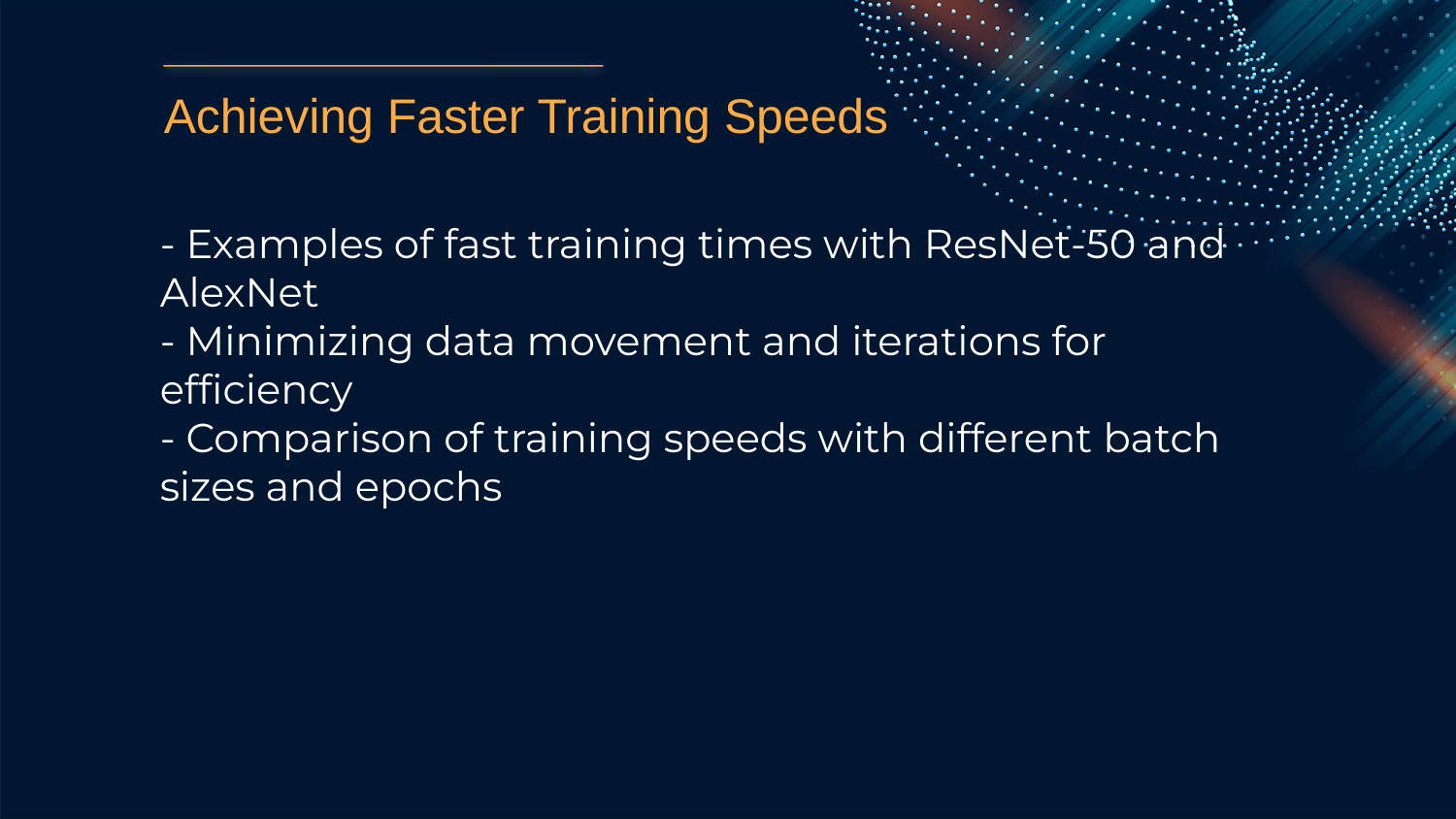

Achieving Faster Training Speeds
- Examples of fast training times with ResNet-50 and AlexNet
- Minimizing data movement and iterations for efficiency
- Comparison of training speeds with different batch sizes and epochs